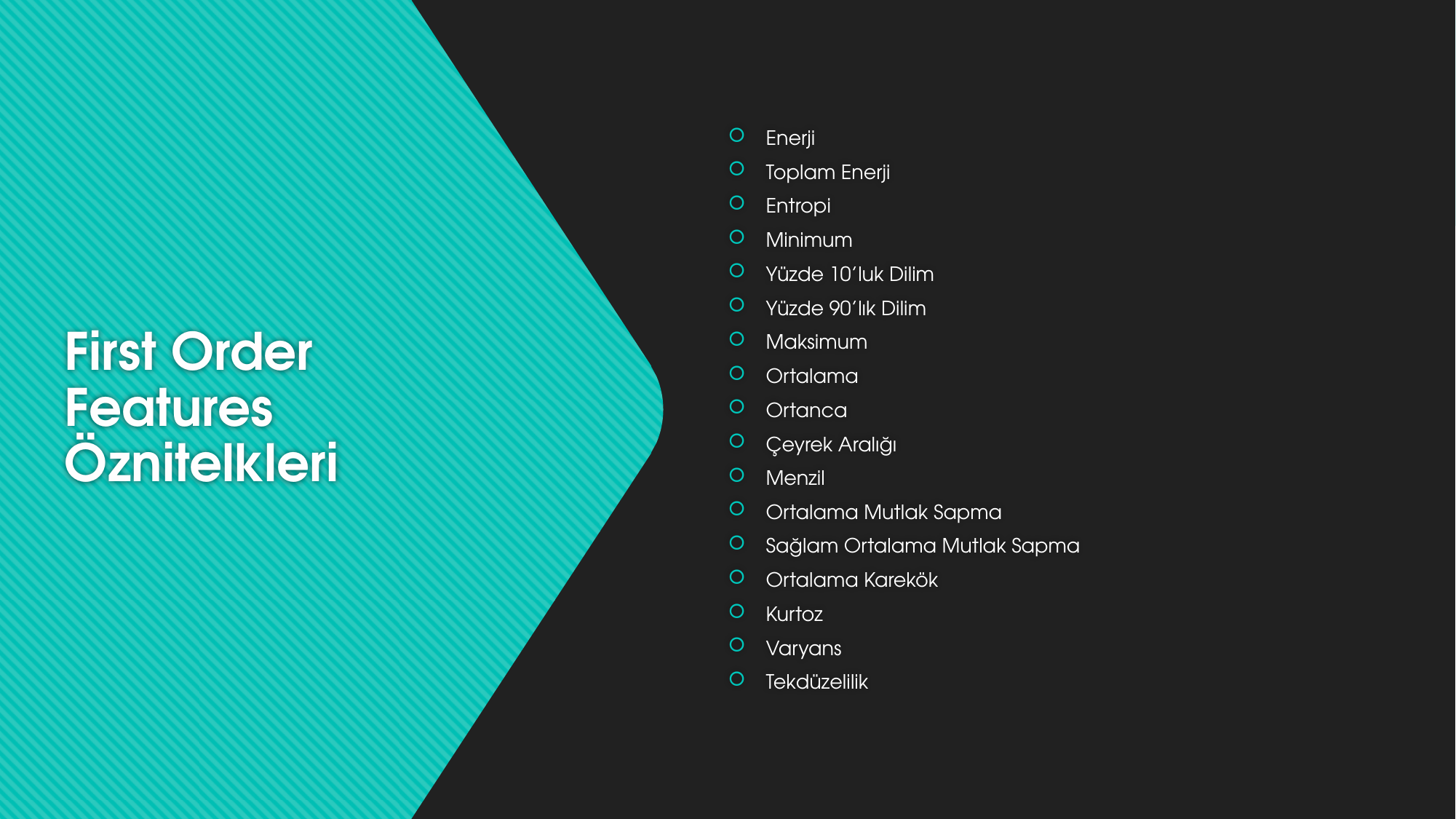

Enerji
Toplam Enerji
Entropi
Minimum
Yüzde 10’luk Dilim
Yüzde 90’lık Dilim
Maksimum
Ortalama
Ortanca
Çeyrek Aralığı
Menzil
Ortalama Mutlak Sapma
Sağlam Ortalama Mutlak Sapma
Ortalama Karekök
Kurtoz
Varyans
Tekdüzelilik
# First Order Features Öznitelkleri